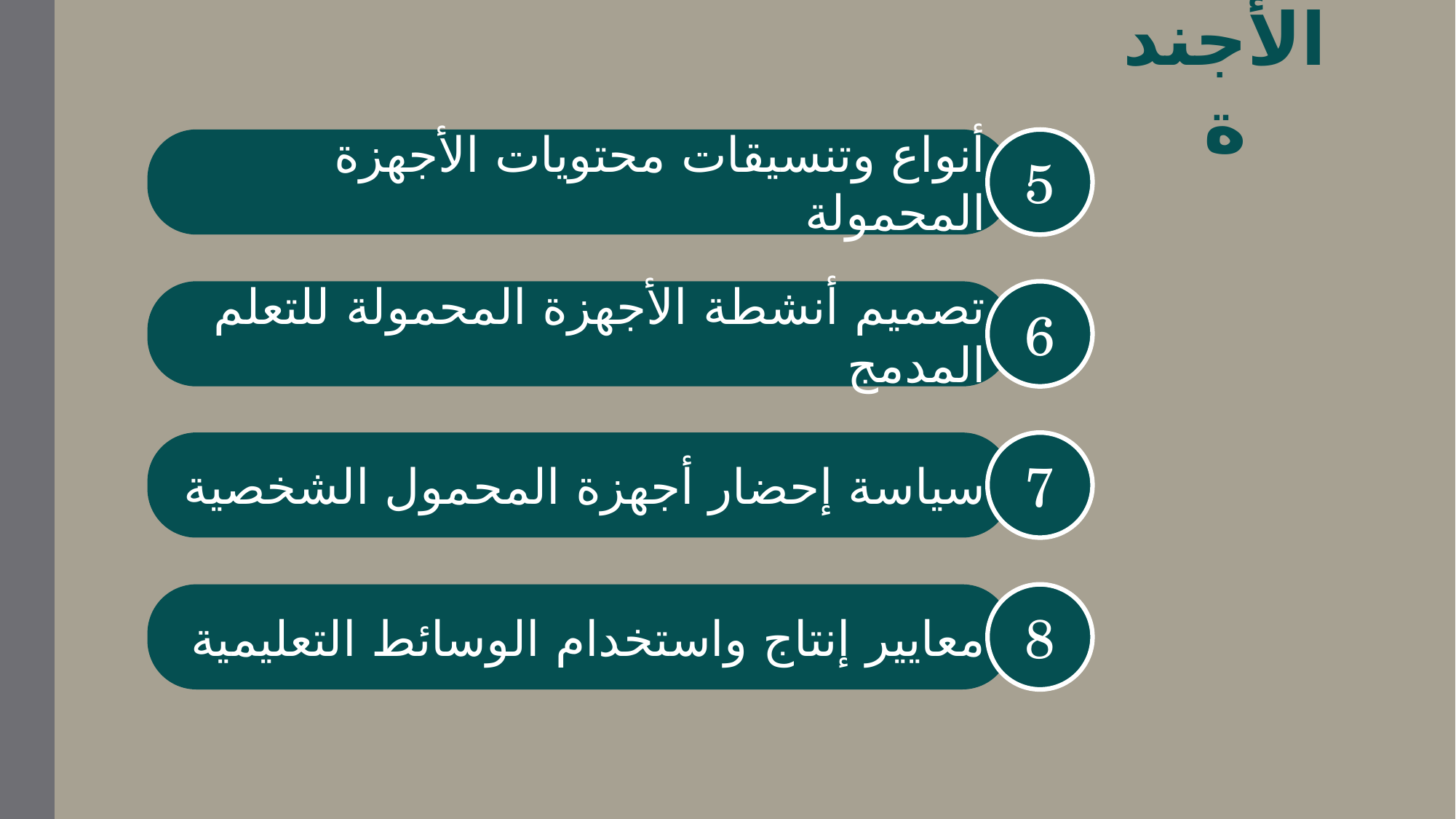

الأجندة
	أنواع وتنسيقات محتويات الأجهزة المحمولة
5
	تصميم أنشطة الأجهزة المحمولة للتعلم المدمج
6
	سياسة إحضار أجهزة المحمول الشخصية
7
	معايير إنتاج واستخدام الوسائط التعليمية
8